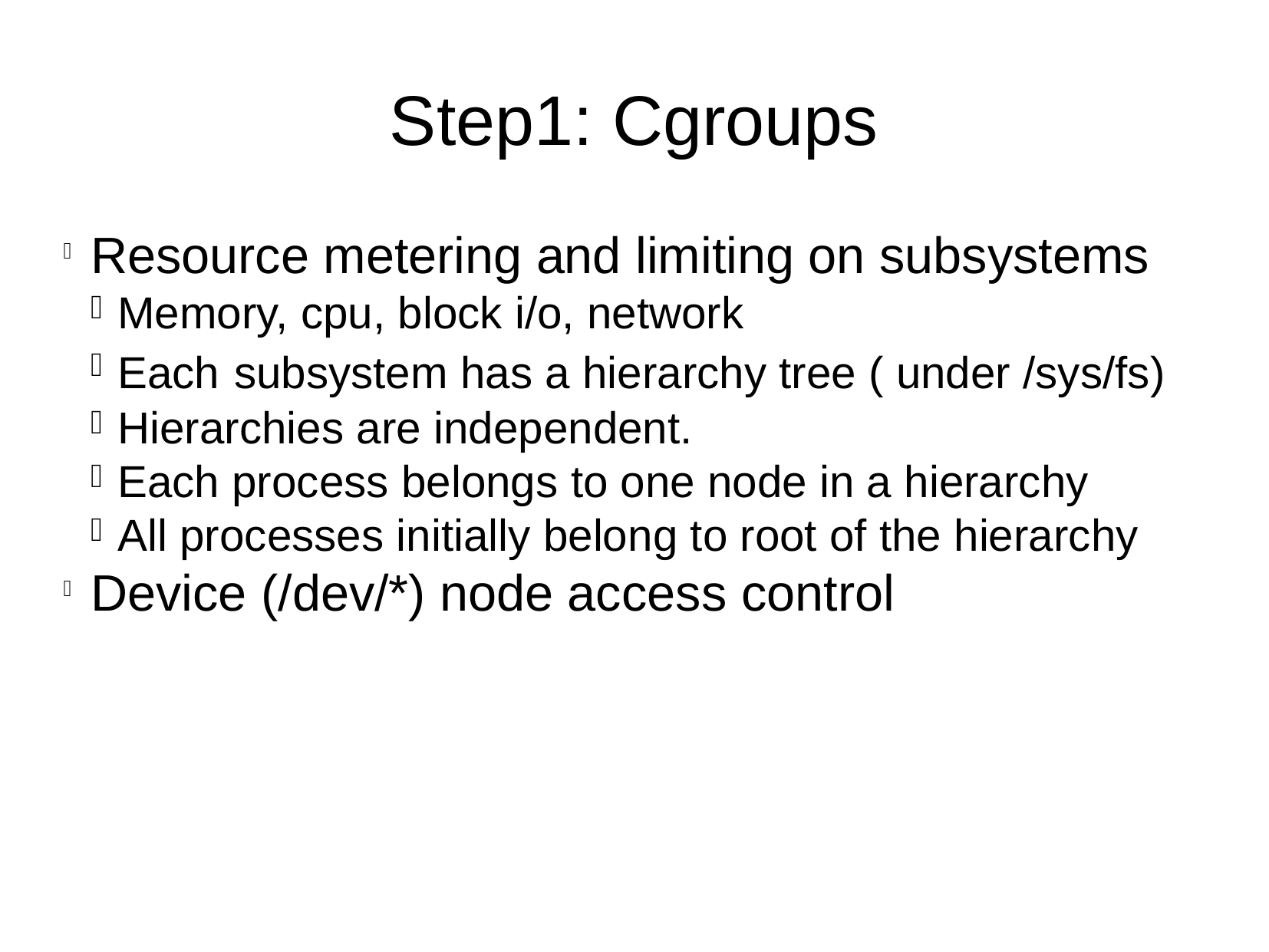

Step1: Cgroups
Resource metering and limiting on subsystems
Memory, cpu, block i/o, network
Each subsystem has a hierarchy tree ( under /sys/fs)
Hierarchies are independent.
Each process belongs to one node in a hierarchy
All processes initially belong to root of the hierarchy
Device (/dev/*) node access control